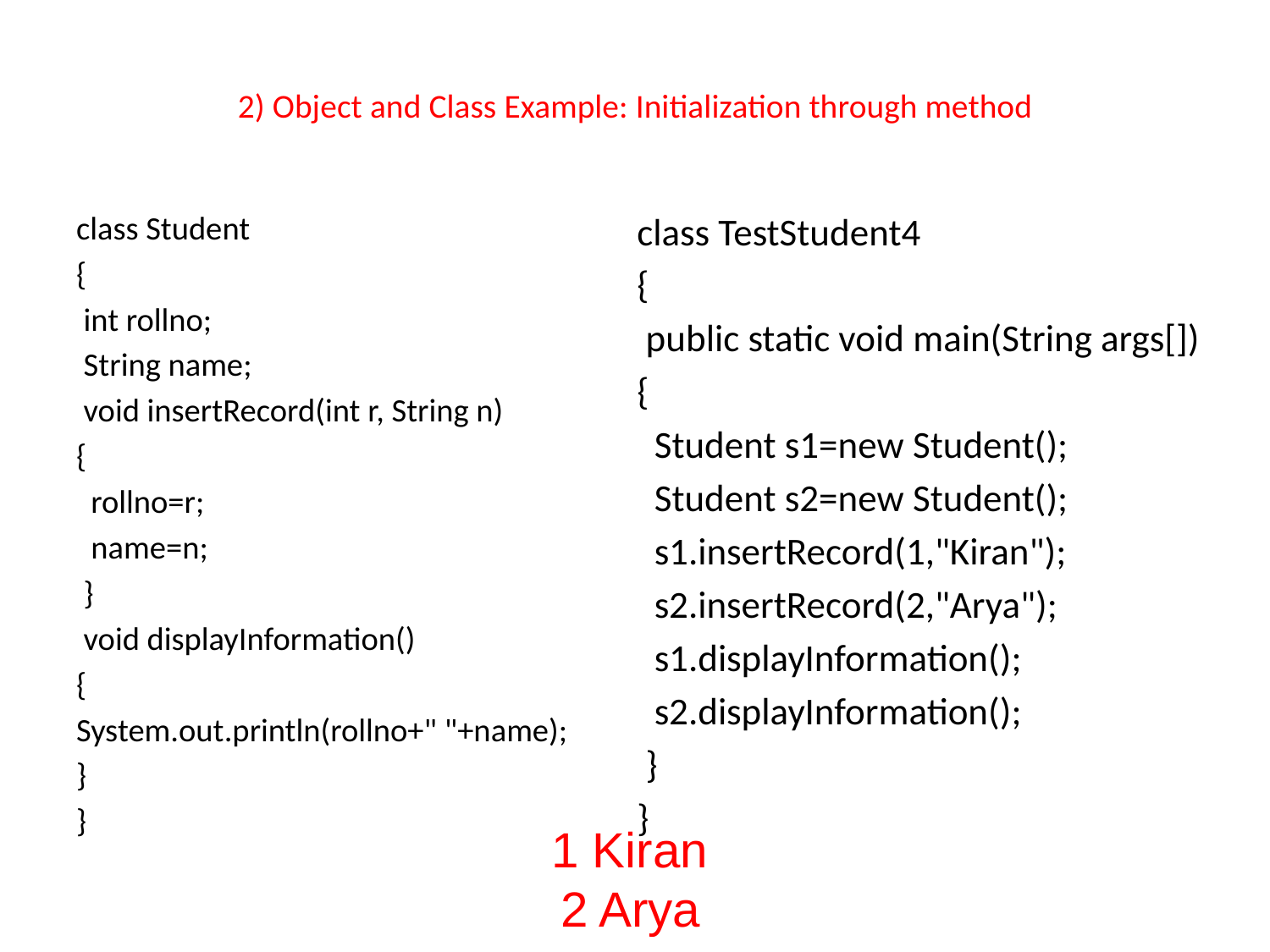

# 2) Object and Class Example: Initialization through method
class Student
{
 int rollno;
 String name;
 void insertRecord(int r, String n)
{
  rollno=r;
  name=n;
 }
 void displayInformation()
{
System.out.println(rollno+" "+name);
}
}

class TestStudent4
{
 public static void main(String args[])
{
  Student s1=new Student();
  Student s2=new Student();
  s1.insertRecord(1,"Kiran");
  s2.insertRecord(2,"Arya");
  s1.displayInformation();
  s2.displayInformation();
 }
}

1 Kiran
 2 Arya